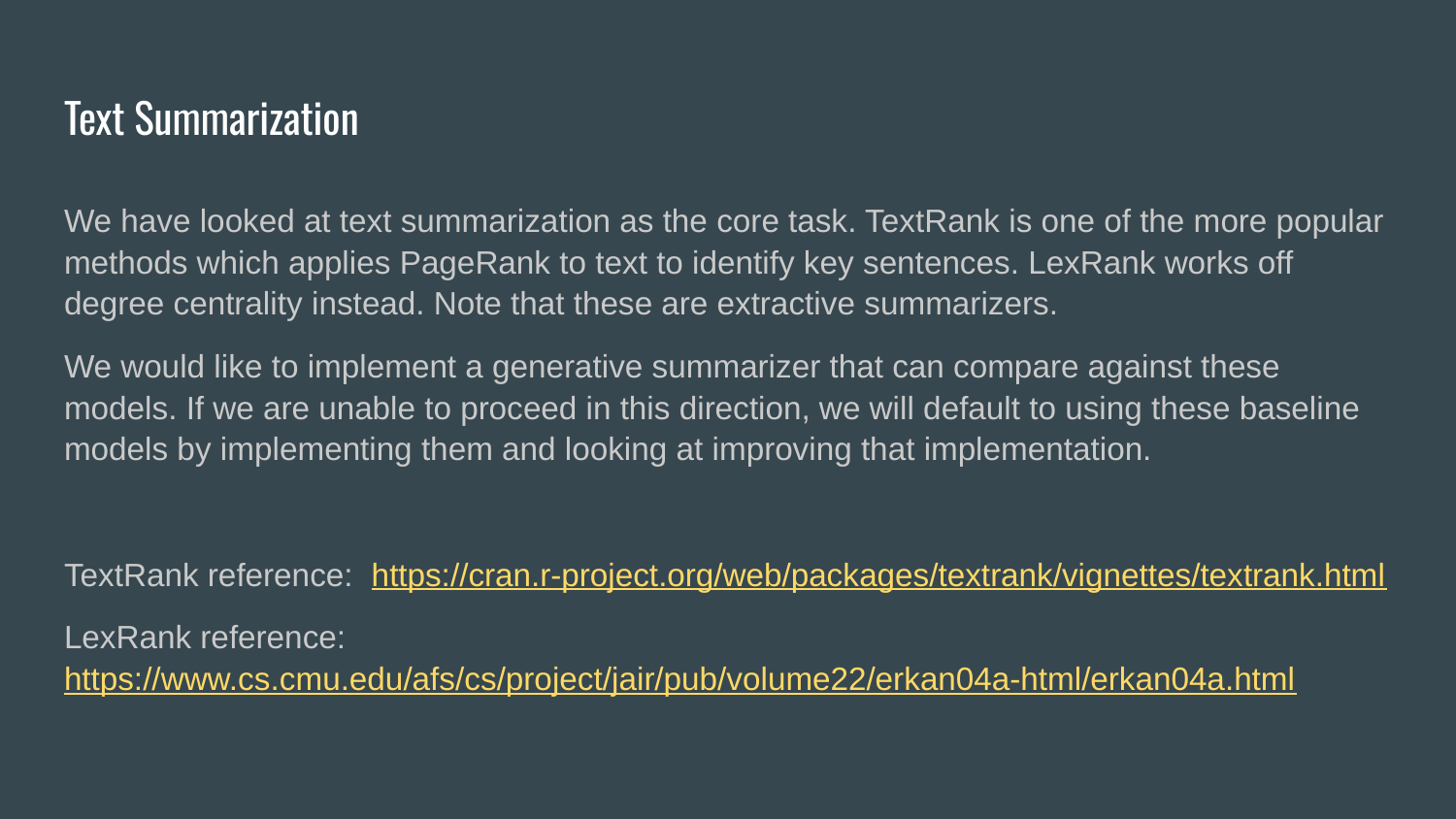

# Text Summarization
We have looked at text summarization as the core task. TextRank is one of the more popular methods which applies PageRank to text to identify key sentences. LexRank works off degree centrality instead. Note that these are extractive summarizers.
We would like to implement a generative summarizer that can compare against these models. If we are unable to proceed in this direction, we will default to using these baseline models by implementing them and looking at improving that implementation.

TextRank reference:  https://cran.r-project.org/web/packages/textrank/vignettes/textrank.html
LexRank reference: https://www.cs.cmu.edu/afs/cs/project/jair/pub/volume22/erkan04a-html/erkan04a.html